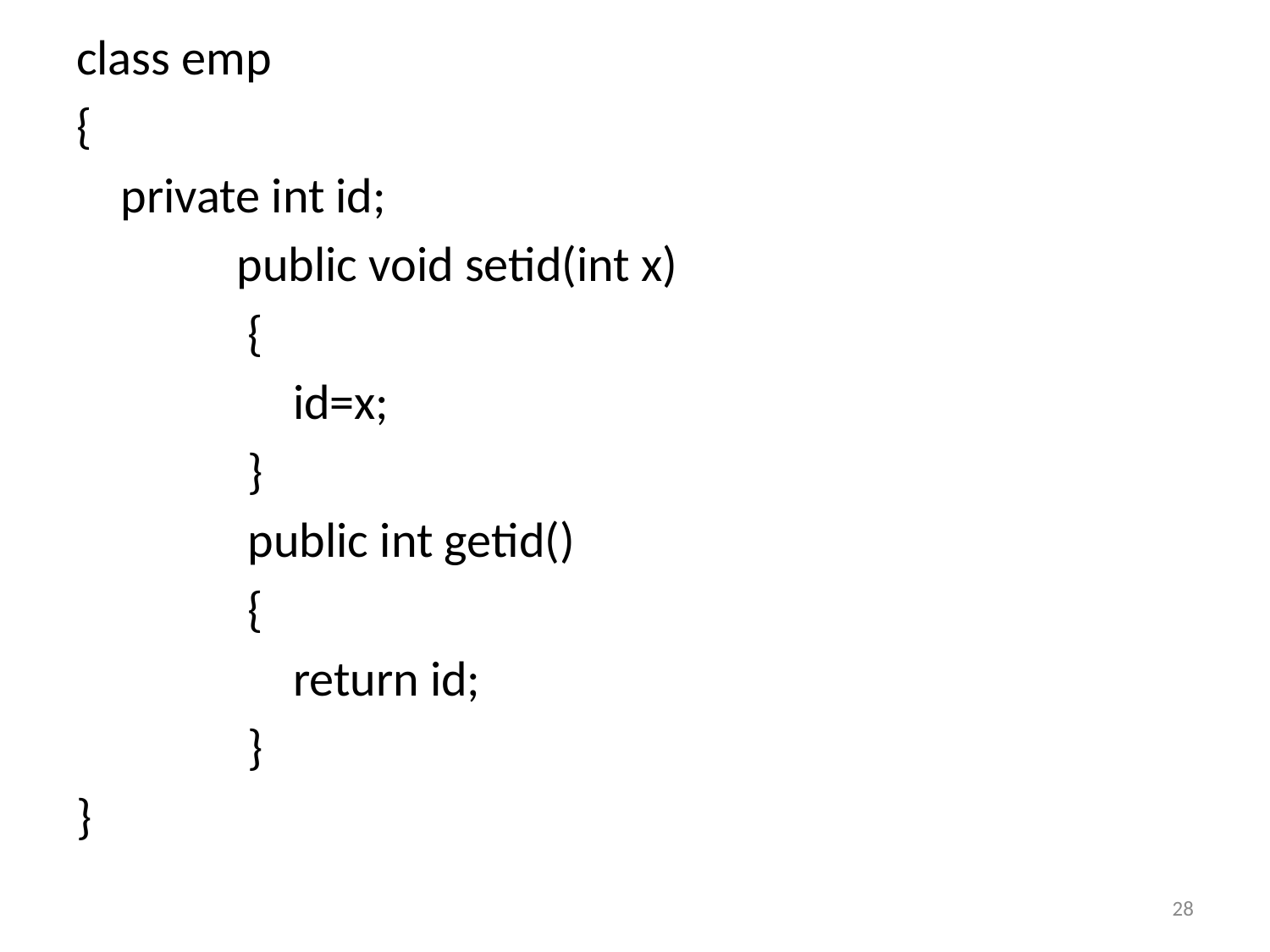

class emp
{
    private int id;
	   public void setid(int x)
	    {
	        id=x;
	    }
	    public int getid()
	    {
	        return id;
	    }
}
28